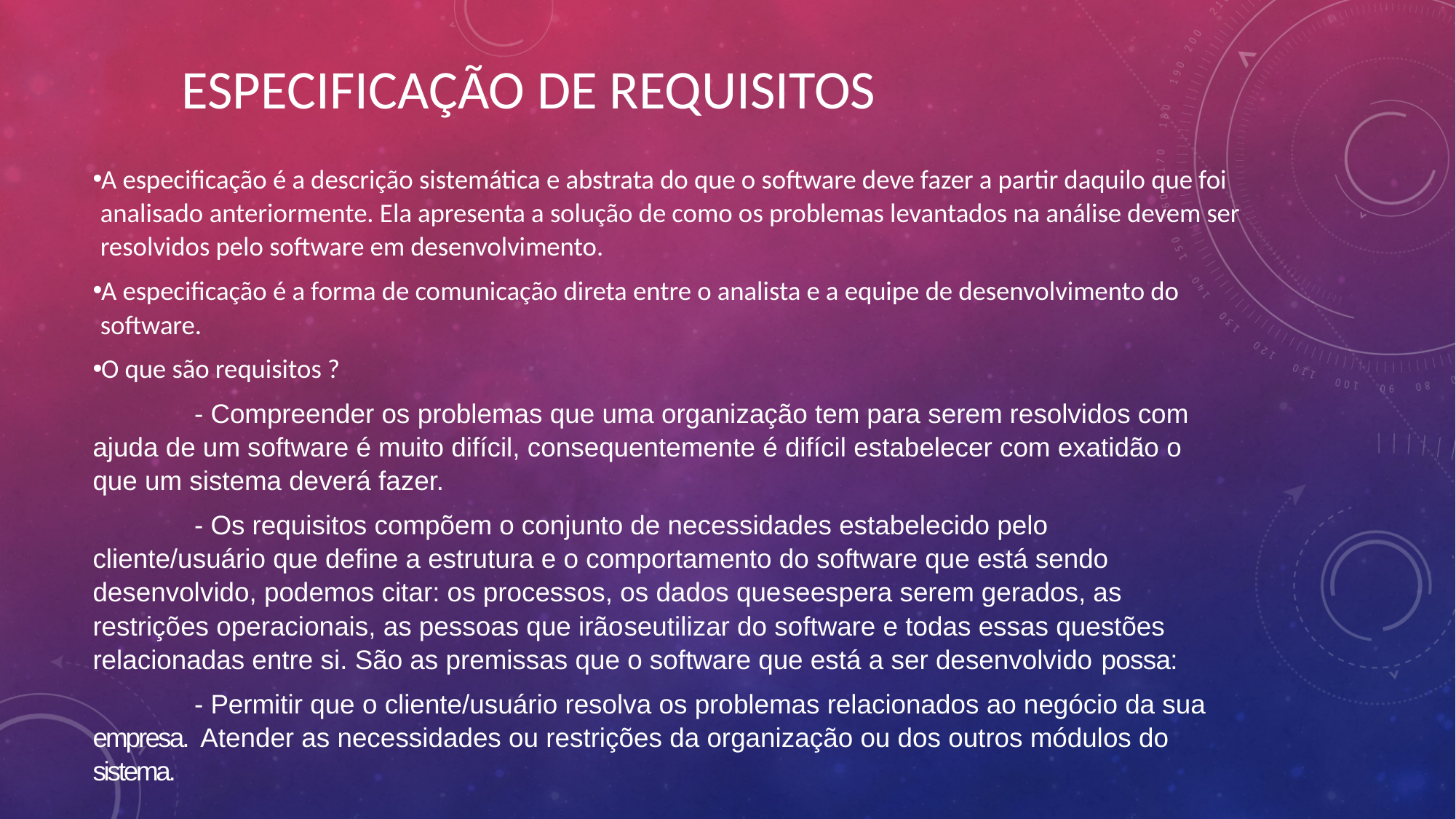

# Especificação de requisitos
A especificação é a descrição sistemática e abstrata do que o software deve fazer a partir daquilo que foi analisado anteriormente. Ela apresenta a solução de como os problemas levantados na análise devem ser resolvidos pelo software em desenvolvimento.
A especificação é a forma de comunicação direta entre o analista e a equipe de desenvolvimento do software.
O que são requisitos ?
	- Compreender os problemas que uma organização tem para serem resolvidos com ajuda de um software é muito difícil, consequentemente é difícil estabelecer com exatidão o que um sistema deverá fazer.
	- Os requisitos compõem o conjunto de necessidades estabelecido pelo cliente/usuário que define a estrutura e o comportamento do software que está sendo desenvolvido, podemos citar: os processos, os dados queseespera serem gerados, as restrições operacionais, as pessoas que irãoseutilizar do software e todas essas questões relacionadas entre si. São as premissas que o software que está a ser desenvolvido possa:
	- Permitir que o cliente/usuário resolva os problemas relacionados ao negócio da sua empresa.  Atender as necessidades ou restrições da organização ou dos outros módulos do sistema.